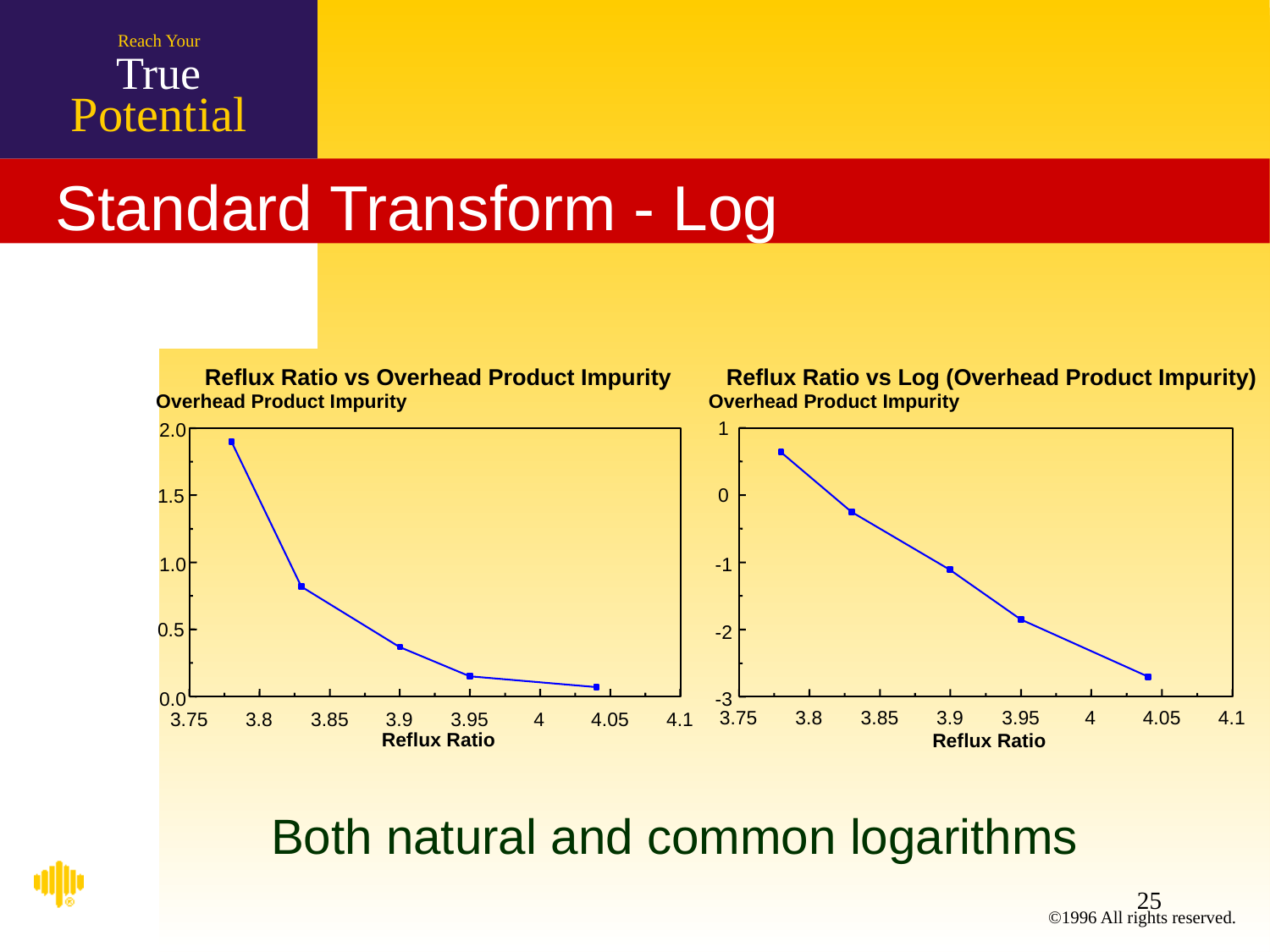

# Standard Transform - Log
Reflux Ratio vs Log (Overhead Product Impurity)
Reflux Ratio vs Overhead Product Impurity
Overhead Product Impurity
Overhead Product Impurity
1
2.0

0
1.5

1.0
-1

0.5
-2

0.0
-3

3.75
3.8
3.85
3.9
3.95
4
4.05
4.1
3.75
3.8
3.85
3.9
3.95
4
4.05
4.1
Reflux Ratio
Reflux Ratio
Both natural and common logarithms
25